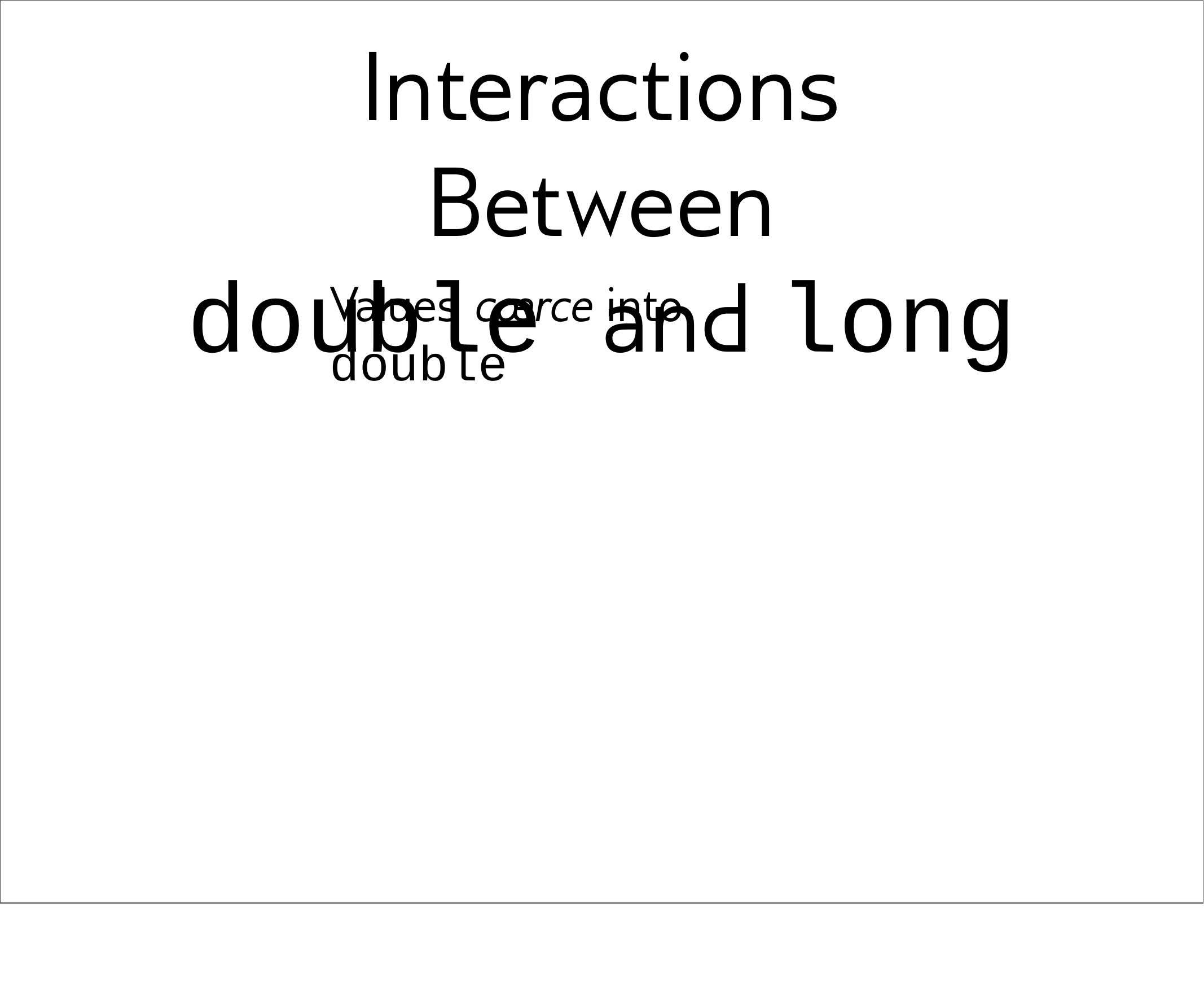

Interactions Between
double and	long
Values coerce into double